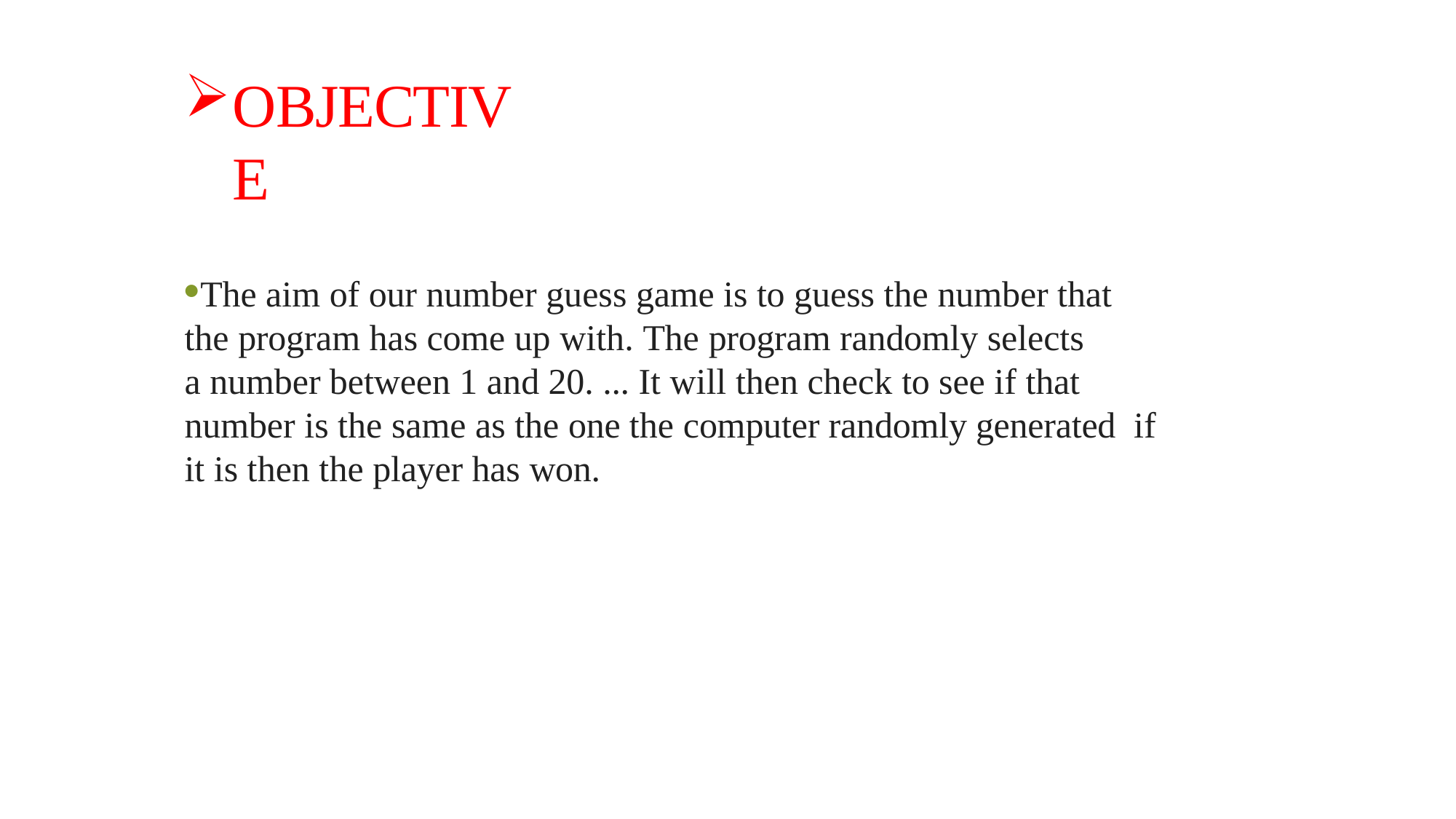

OBJECTIVE
The aim of our number guess game is to guess the number that  the program has come up with. The program randomly selects
a number between 1 and 20. ... It will then check to see if that  number is the same as the one the computer randomly generated  if it is then the player has won.